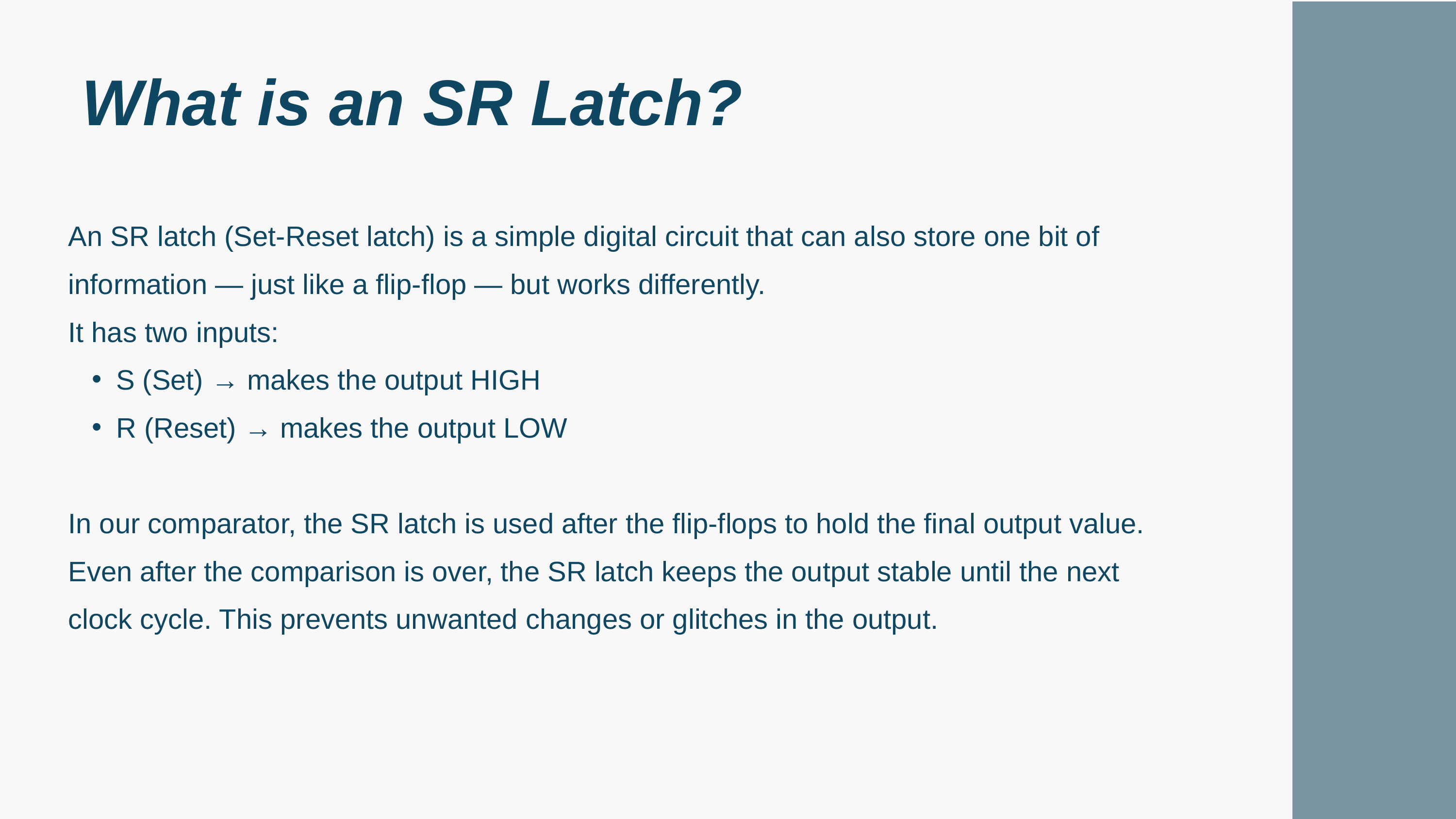

What is an SR Latch?
An SR latch (Set-Reset latch) is a simple digital circuit that can also store one bit of information — just like a flip-flop — but works differently.
It has two inputs:
S (Set) → makes the output HIGH
R (Reset) → makes the output LOW

In our comparator, the SR latch is used after the flip-flops to hold the final output value. Even after the comparison is over, the SR latch keeps the output stable until the next clock cycle. This prevents unwanted changes or glitches in the output.